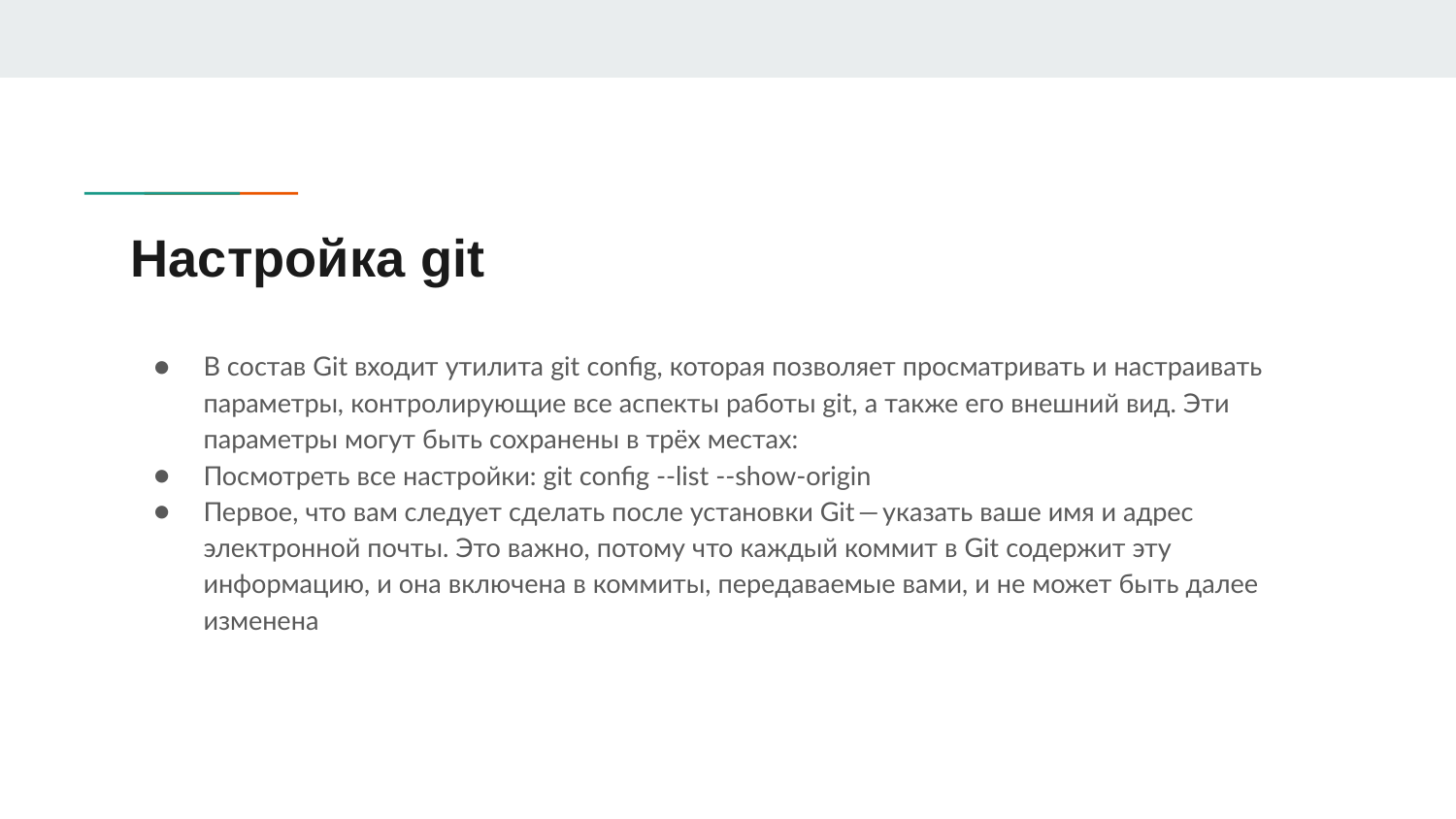

# Настройка git
В состав Git входит утилита git config, которая позволяет просматривать и настраивать параметры, контролирующие все аспекты работы git, а также его внешний вид. Эти параметры могут быть сохранены в трёх местах:
Посмотреть все настройки: git config --list --show-origin
Первое, что вам следует сделать после установки Git — указать ваше имя и адрес электронной почты. Это важно, потому что каждый коммит в Git содержит эту информацию, и она включена в коммиты, передаваемые вами, и не может быть далее изменена